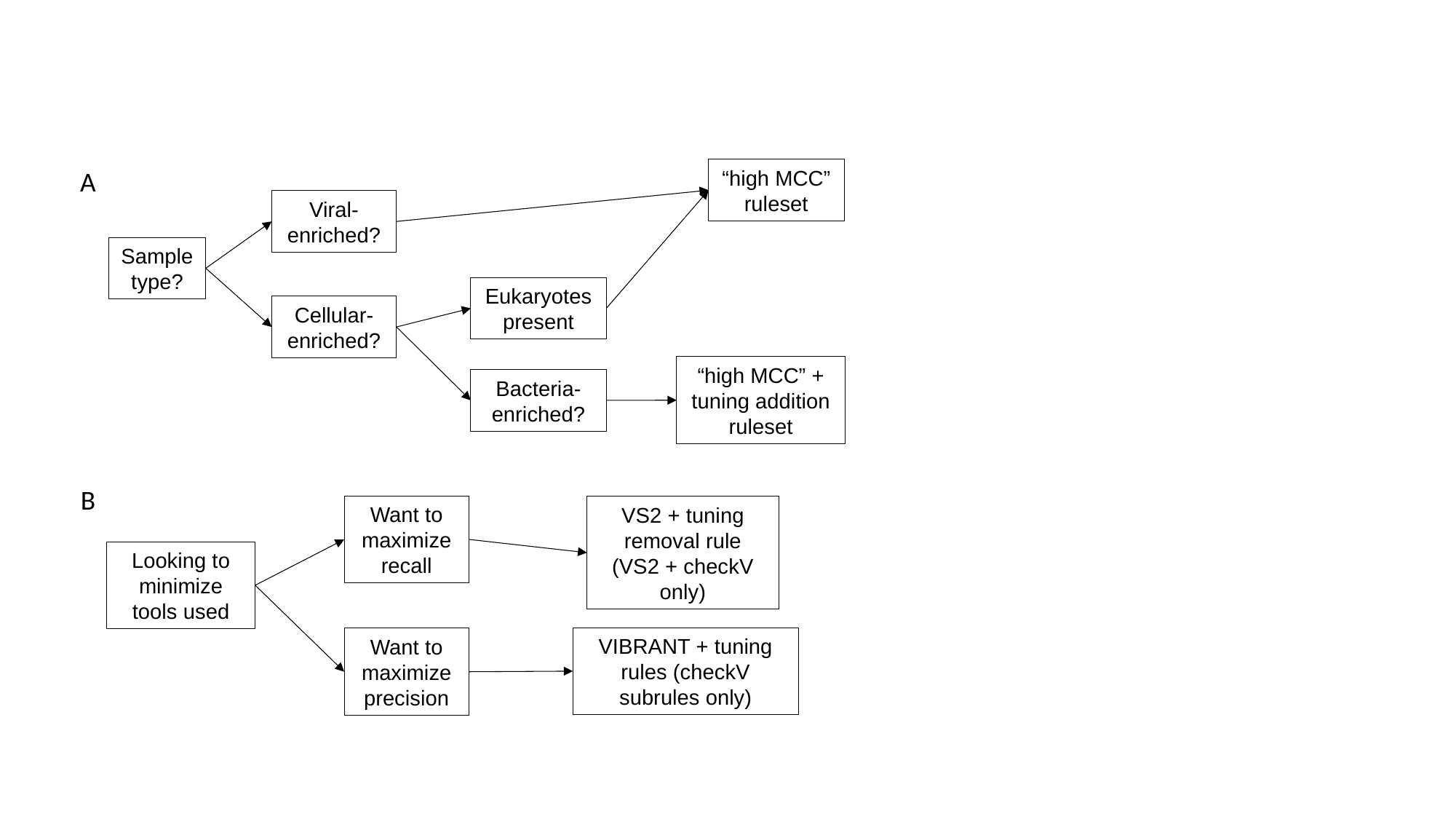

A
“high MCC” ruleset
Viral-enriched?
Sample type?
Eukaryotes present
Cellular-enriched?
“high MCC” + tuning addition ruleset
Bacteria-enriched?
B
Want to maximize recall
VS2 + tuning removal rule (VS2 + checkV only)
Looking to minimize tools used
VIBRANT + tuning rules (checkV subrules only)
Want to maximize precision